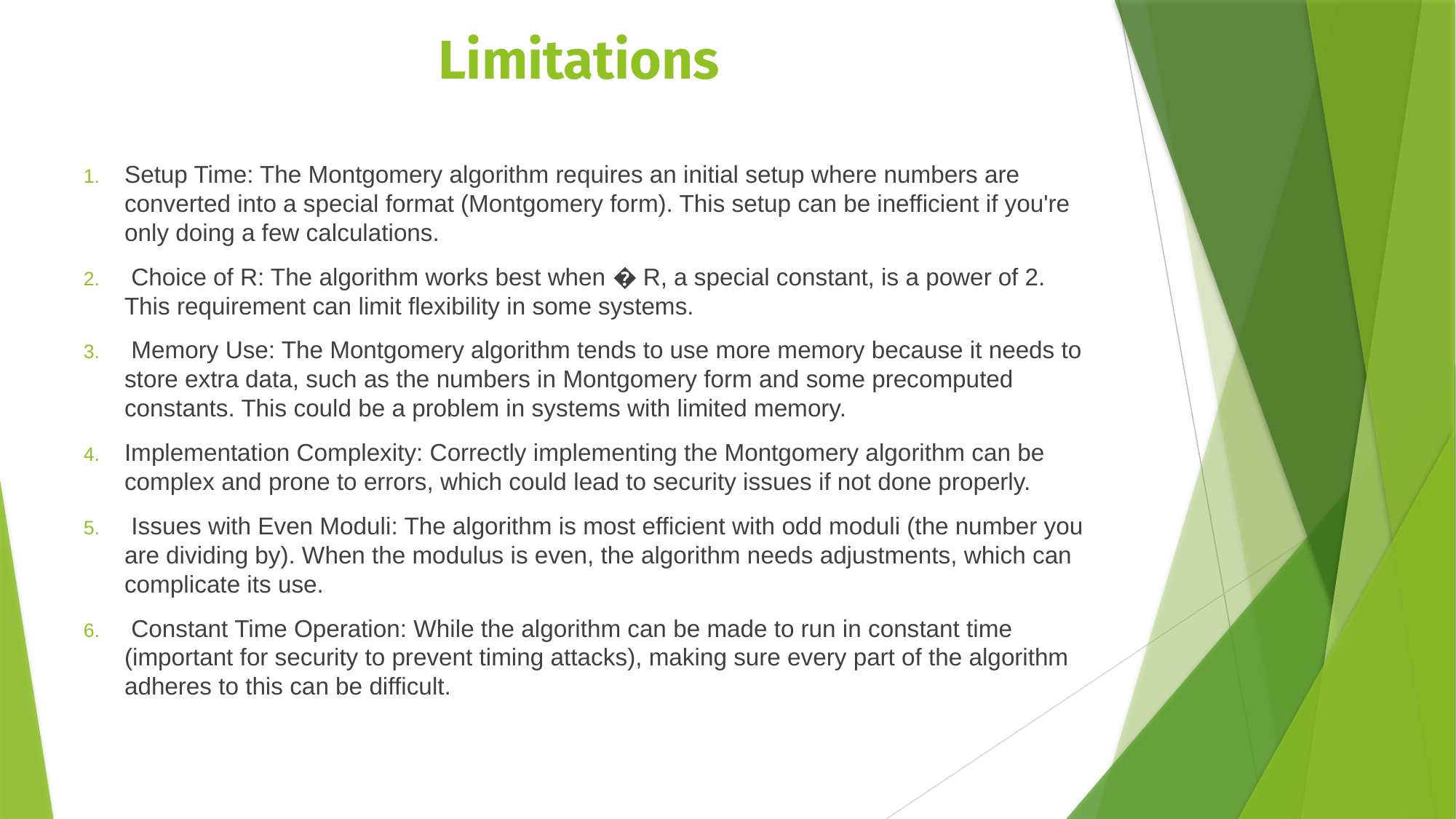

# Limitations
Setup Time: The Montgomery algorithm requires an initial setup where numbers are converted into a special format (Montgomery form). This setup can be inefficient if you're only doing a few calculations.
 Choice of R: The algorithm works best when � R, a special constant, is a power of 2. This requirement can limit flexibility in some systems.
 Memory Use: The Montgomery algorithm tends to use more memory because it needs to store extra data, such as the numbers in Montgomery form and some precomputed constants. This could be a problem in systems with limited memory.
Implementation Complexity: Correctly implementing the Montgomery algorithm can be complex and prone to errors, which could lead to security issues if not done properly.
 Issues with Even Moduli: The algorithm is most efficient with odd moduli (the number you are dividing by). When the modulus is even, the algorithm needs adjustments, which can complicate its use.
 Constant Time Operation: While the algorithm can be made to run in constant time (important for security to prevent timing attacks), making sure every part of the algorithm adheres to this can be difficult.